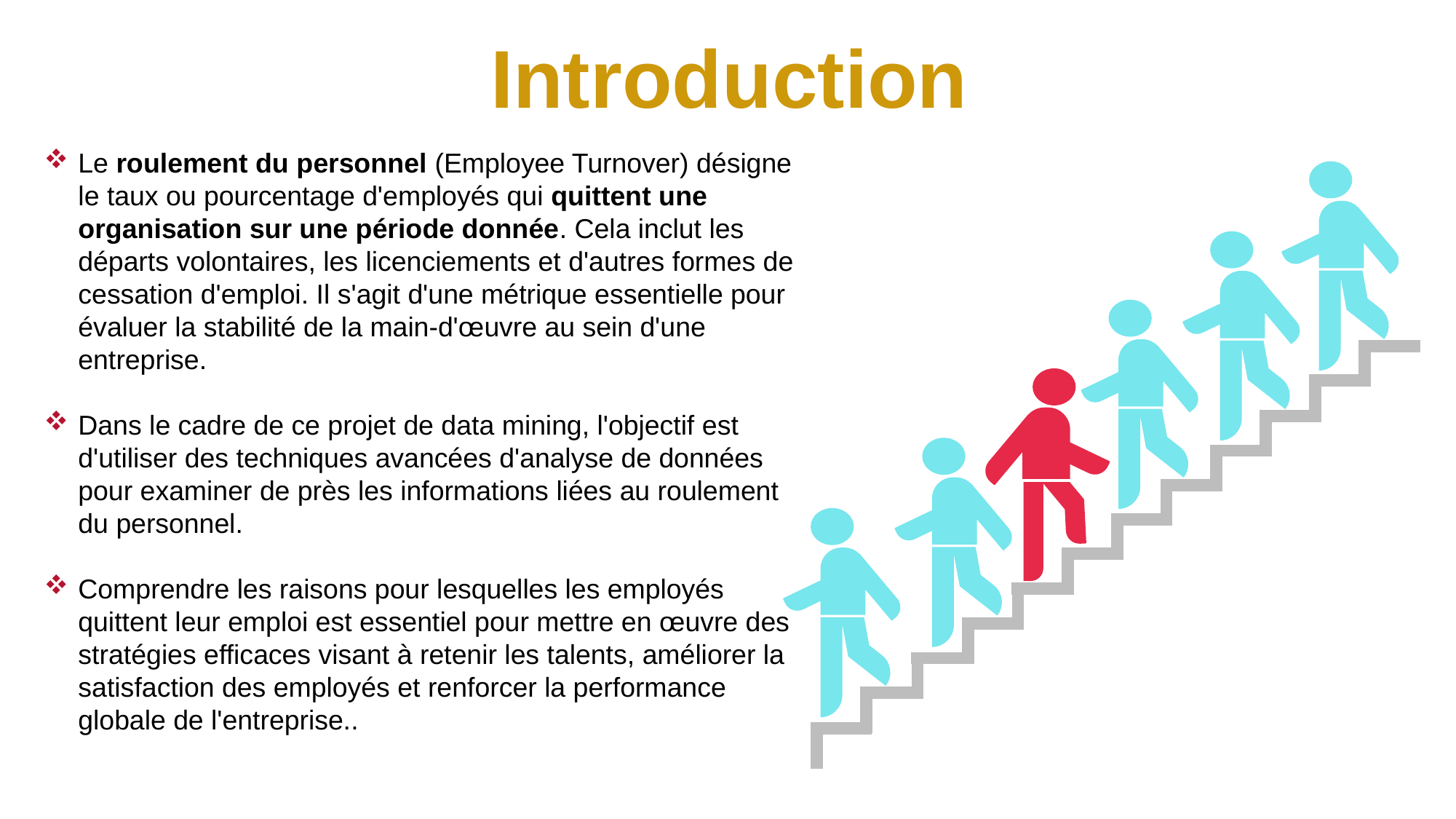

Introduction
Le roulement du personnel (Employee Turnover) désigne le taux ou pourcentage d'employés qui quittent une organisation sur une période donnée. Cela inclut les départs volontaires, les licenciements et d'autres formes de cessation d'emploi. Il s'agit d'une métrique essentielle pour évaluer la stabilité de la main-d'œuvre au sein d'une entreprise.

Dans le cadre de ce projet de data mining, l'objectif est d'utiliser des techniques avancées d'analyse de données pour examiner de près les informations liées au roulement du personnel.

Comprendre les raisons pour lesquelles les employés quittent leur emploi est essentiel pour mettre en œuvre des stratégies efficaces visant à retenir les talents, améliorer la satisfaction des employés et renforcer la performance globale de l'entreprise..